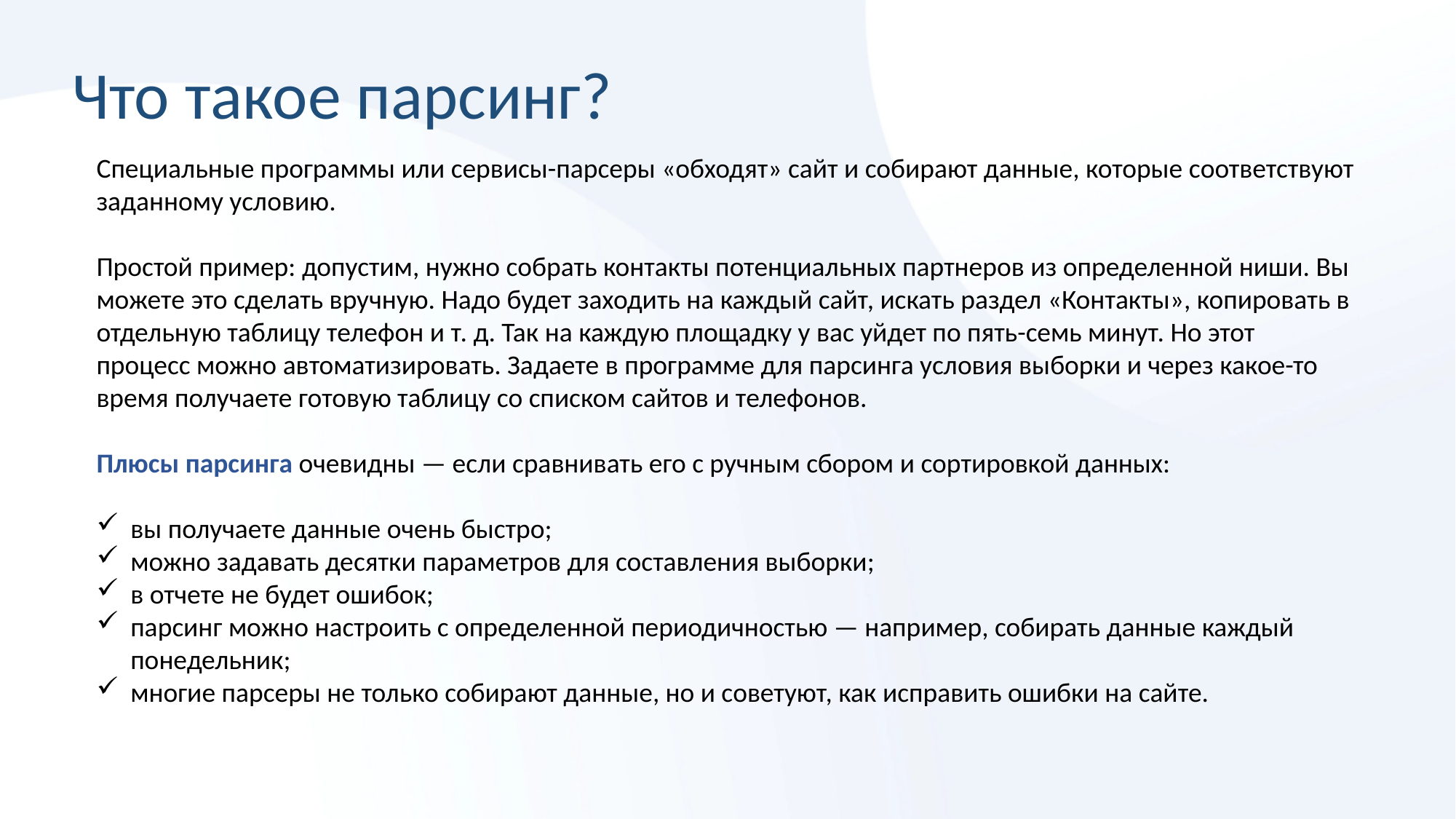

# Что такое парсинг?
Специальные программы или сервисы-парсеры «обходят» сайт и собирают данные, которые соответствуют заданному условию.

Простой пример: допустим, нужно собрать контакты потенциальных партнеров из определенной ниши. Вы можете это сделать вручную. Надо будет заходить на каждый сайт, искать раздел «Контакты», копировать в отдельную таблицу телефон и т. д. Так на каждую площадку у вас уйдет по пять-семь минут. Но этот процесс можно автоматизировать. Задаете в программе для парсинга условия выборки и через какое-то время получаете готовую таблицу со списком сайтов и телефонов.

Плюсы парсинга очевидны — если сравнивать его с ручным сбором и сортировкой данных:

вы получаете данные очень быстро;
можно задавать десятки параметров для составления выборки;
в отчете не будет ошибок;
парсинг можно настроить с определенной периодичностью — например, собирать данные каждый понедельник;
многие парсеры не только собирают данные, но и советуют, как исправить ошибки на сайте.